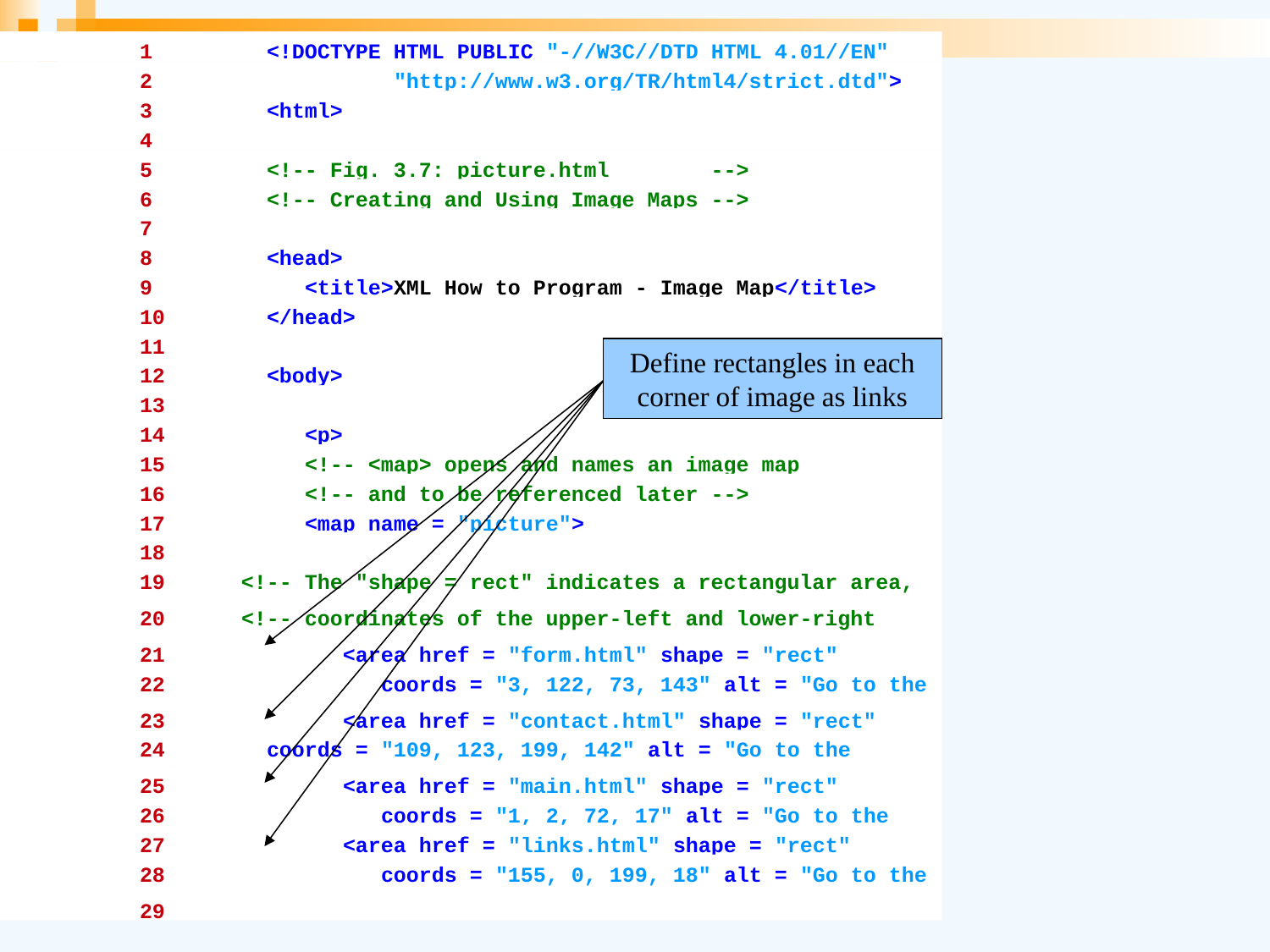

1	<!DOCTYPE HTML PUBLIC "-//W3C//DTD HTML 4.01//EN"

	2	          "http://www.w3.org/TR/html4/strict.dtd">

	3	<html>

	4

	5	<!-- Fig. 3.7: picture.html        -->

	6	<!-- Creating and Using Image Maps -->

	7

	8	<head>

	9	   <title>XML How to Program - Image Map</title>

	10	</head>

	11

	12	<body>

	13

	14	   <p>

	15	   <!-- <map> opens and names an image map formatting area -->

	16	   <!-- and to be referenced later -->

	17	   <map name = "picture">

	18

	19      <!-- The "shape = rect" indicates a rectangular area, with  -->

	20      <!-- coordinates of the upper-left and lower-right corners  -->

	21	      <area href = "form.html" shape = "rect"

	22	         coords = "3, 122, 73, 143" alt = "Go to the feedback form">

	23	      <area href = "contact.html" shape = "rect"

	24        coords = "109, 123, 199, 142" alt = "Go to the contact page">

	25	      <area href = "main.html" shape = "rect"

	26	         coords = "1, 2, 72, 17" alt = "Go to the homepage">

	27	      <area href = "links.html" shape = "rect"

	28	         coords = "155, 0, 199, 18" alt = "Go to the links page">

	29

Define rectangles in each corner of image as links